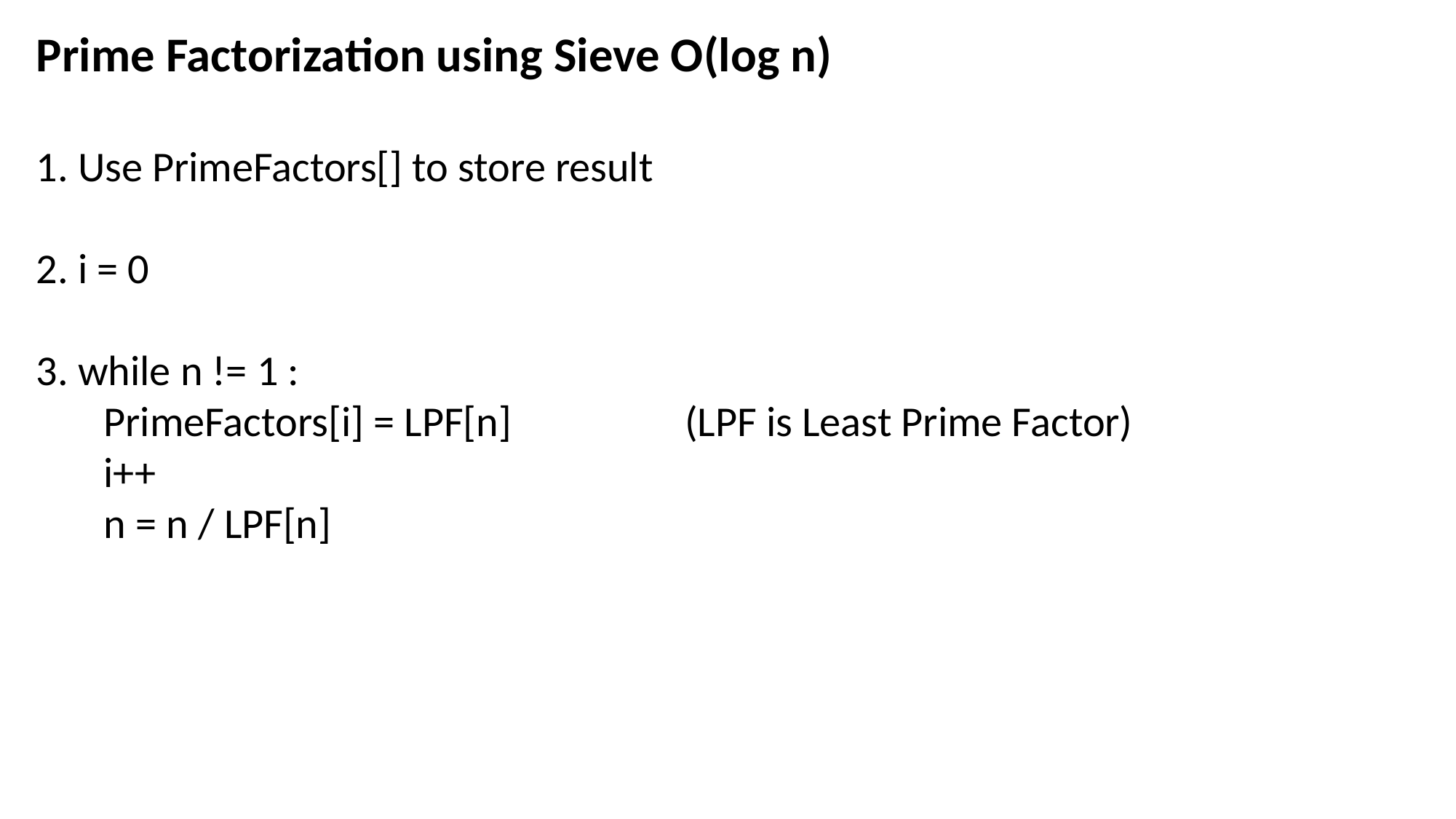

Prime Factorization using Sieve O(log n)

1. Use PrimeFactors[] to store result

2. i = 0

3. while n != 1 :
       PrimeFactors[i] = LPF[n]                  (LPF is Least Prime Factor)
       i++
       n = n / LPF[n]